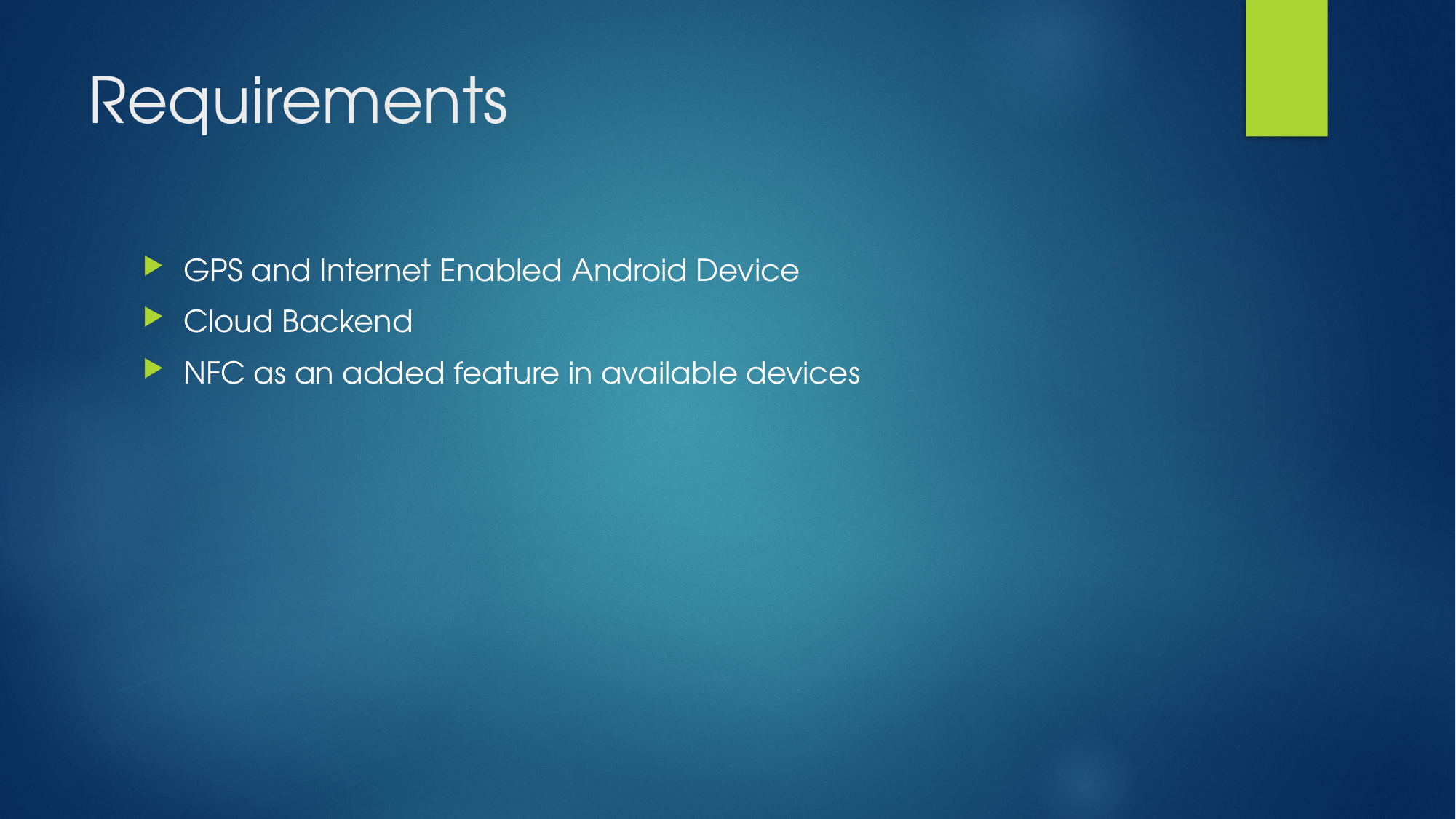

# Requirements
GPS and Internet Enabled Android Device
Cloud Backend
NFC as an added feature in available devices